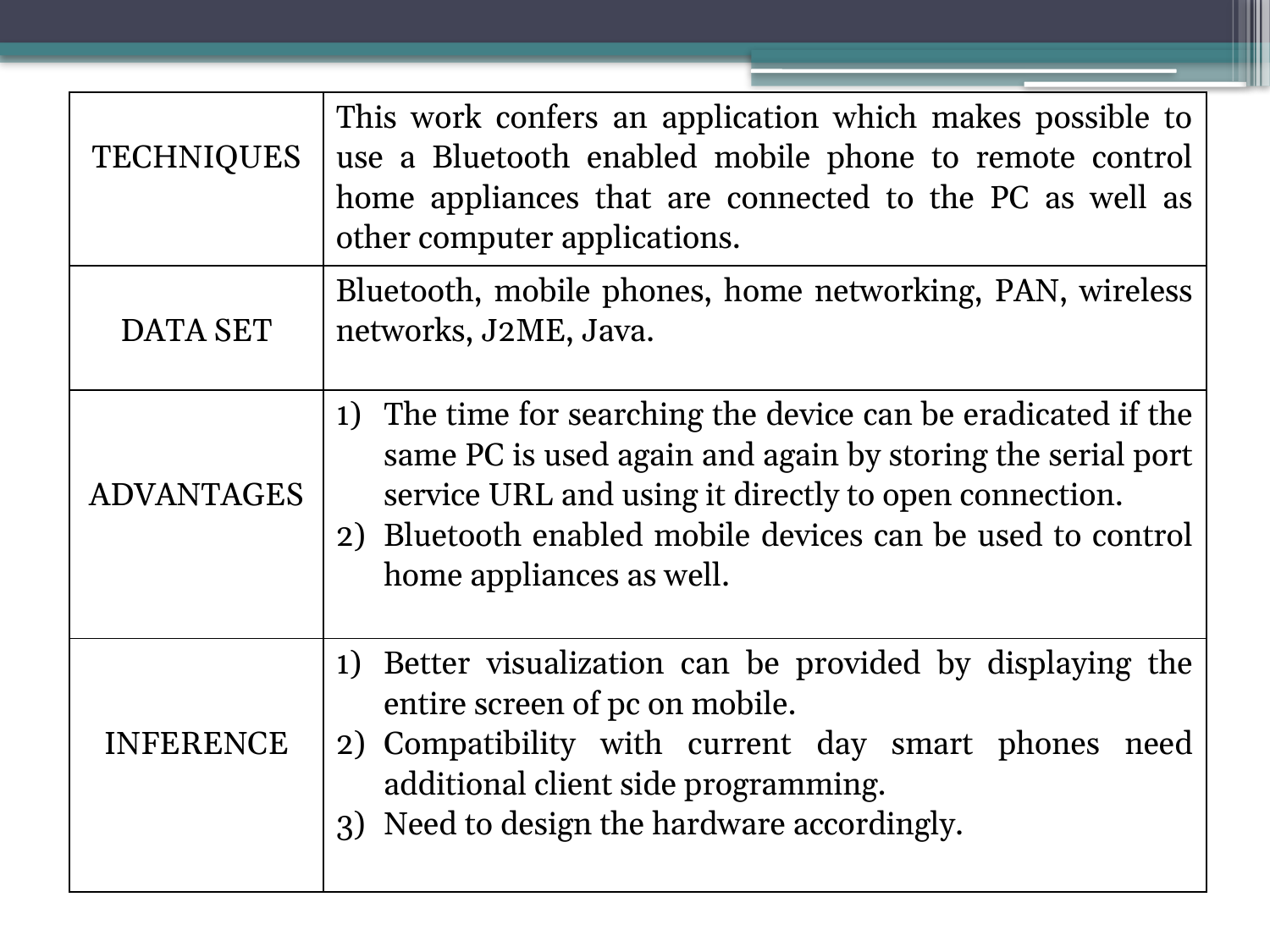

| TECHNIQUES | This work confers an application which makes possible to use a Bluetooth enabled mobile phone to remote control home appliances that are connected to the PC as well as other computer applications. |
| --- | --- |
| DATA SET | Bluetooth, mobile phones, home networking, PAN, wireless networks, J2ME, Java. |
| ADVANTAGES | The time for searching the device can be eradicated if the same PC is used again and again by storing the serial port service URL and using it directly to open connection. Bluetooth enabled mobile devices can be used to control home appliances as well. |
| INFERENCE | Better visualization can be provided by displaying the entire screen of pc on mobile. Compatibility with current day smart phones need additional client side programming. Need to design the hardware accordingly. |